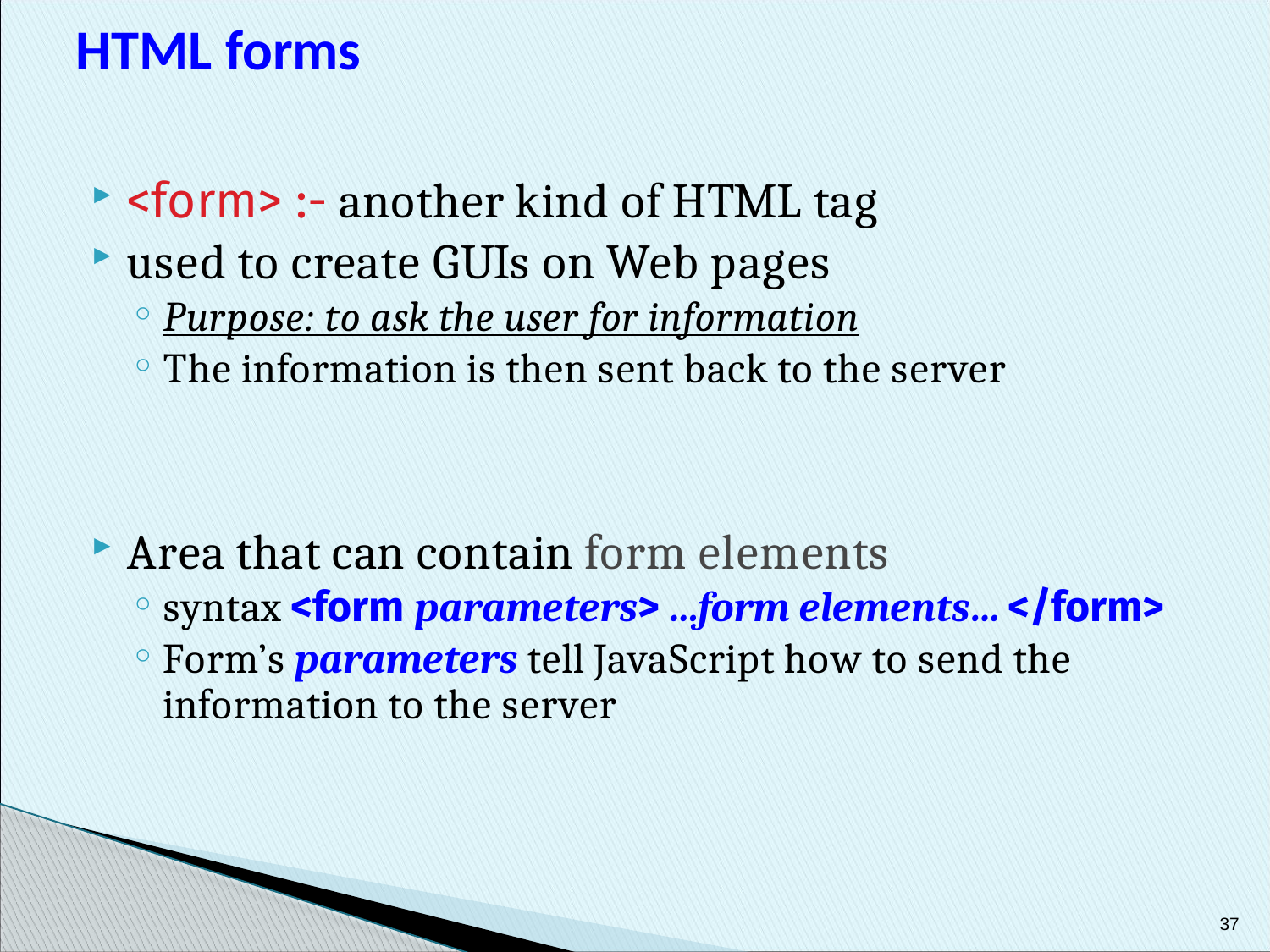

# HTML forms
<form> :- another kind of HTML tag
used to create GUIs on Web pages
Purpose: to ask the user for information
The information is then sent back to the server

Area that can contain form elements
syntax <form parameters> ...form elements... </form>
Form’s parameters tell JavaScript how to send the information to the server

37